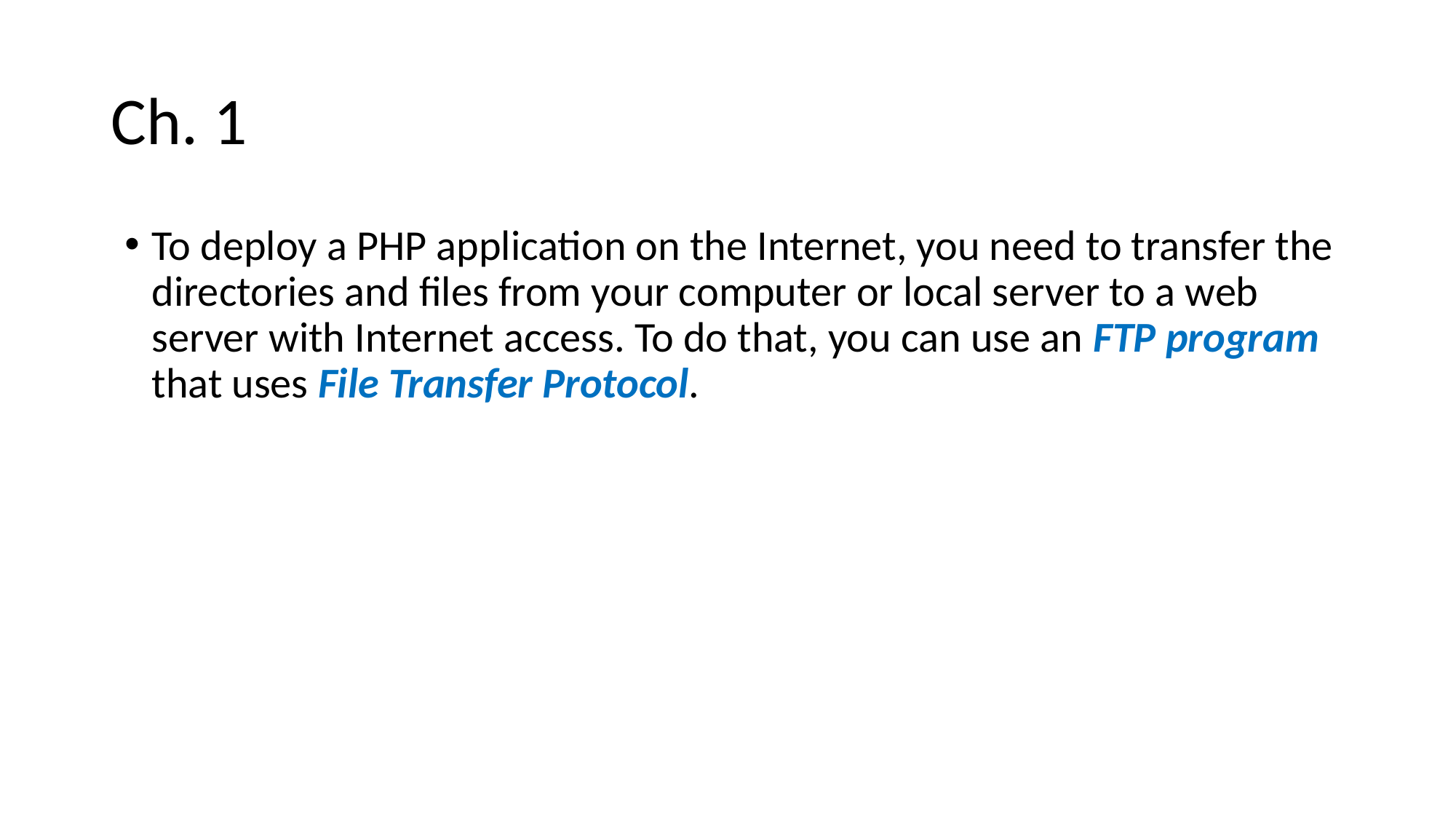

# Ch. 1
To deploy a PHP application on the Internet, you need to transfer the directories and files from your computer or local server to a web server with Internet access. To do that, you can use an FTP program that uses File Transfer Protocol.